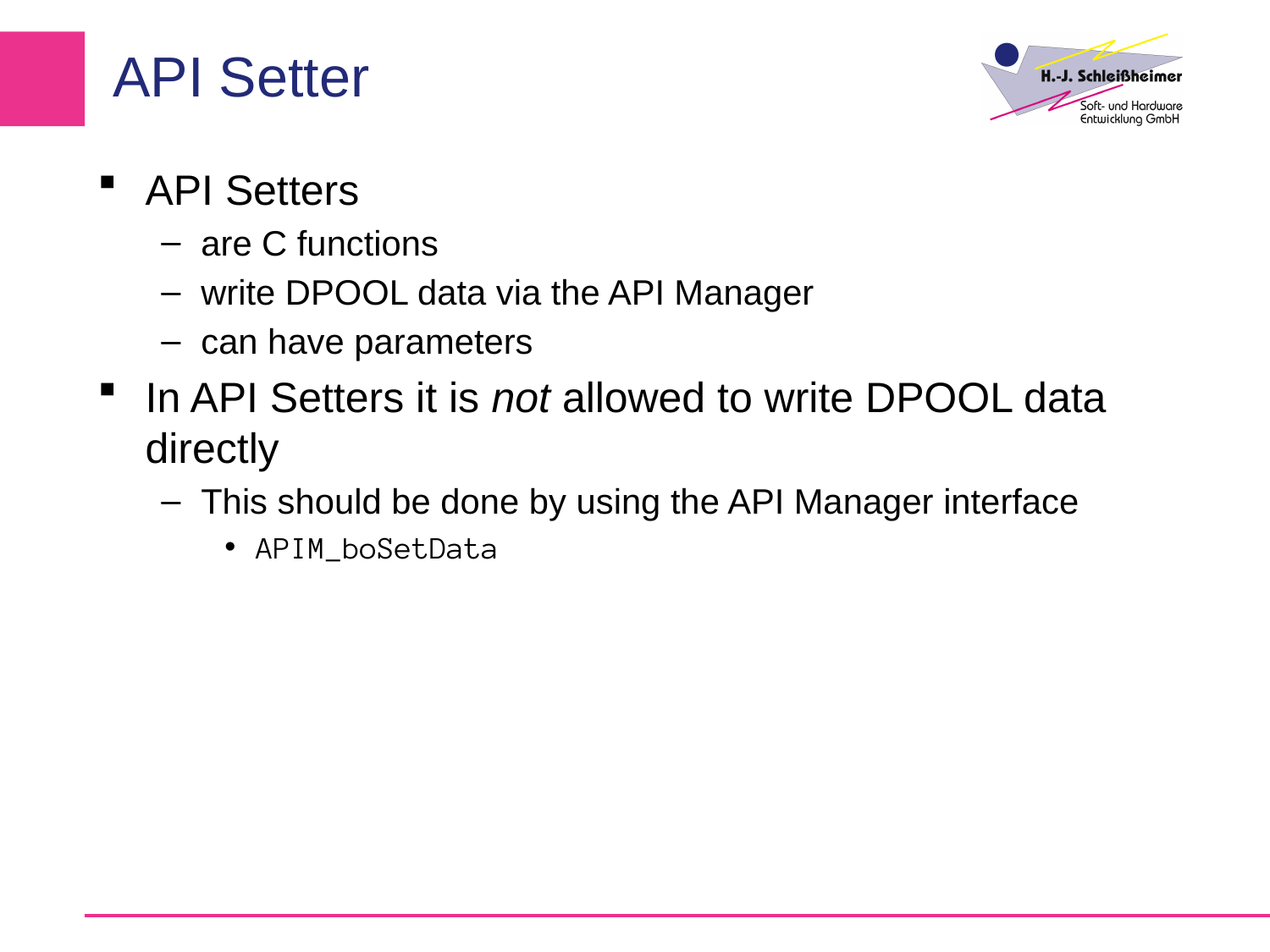

# API Setter
API Setters
are C functions
write DPOOL data via the API Manager
can have parameters
In API Setters it is not allowed to write DPOOL data directly
This should be done by using the API Manager interface
APIM_boSetData